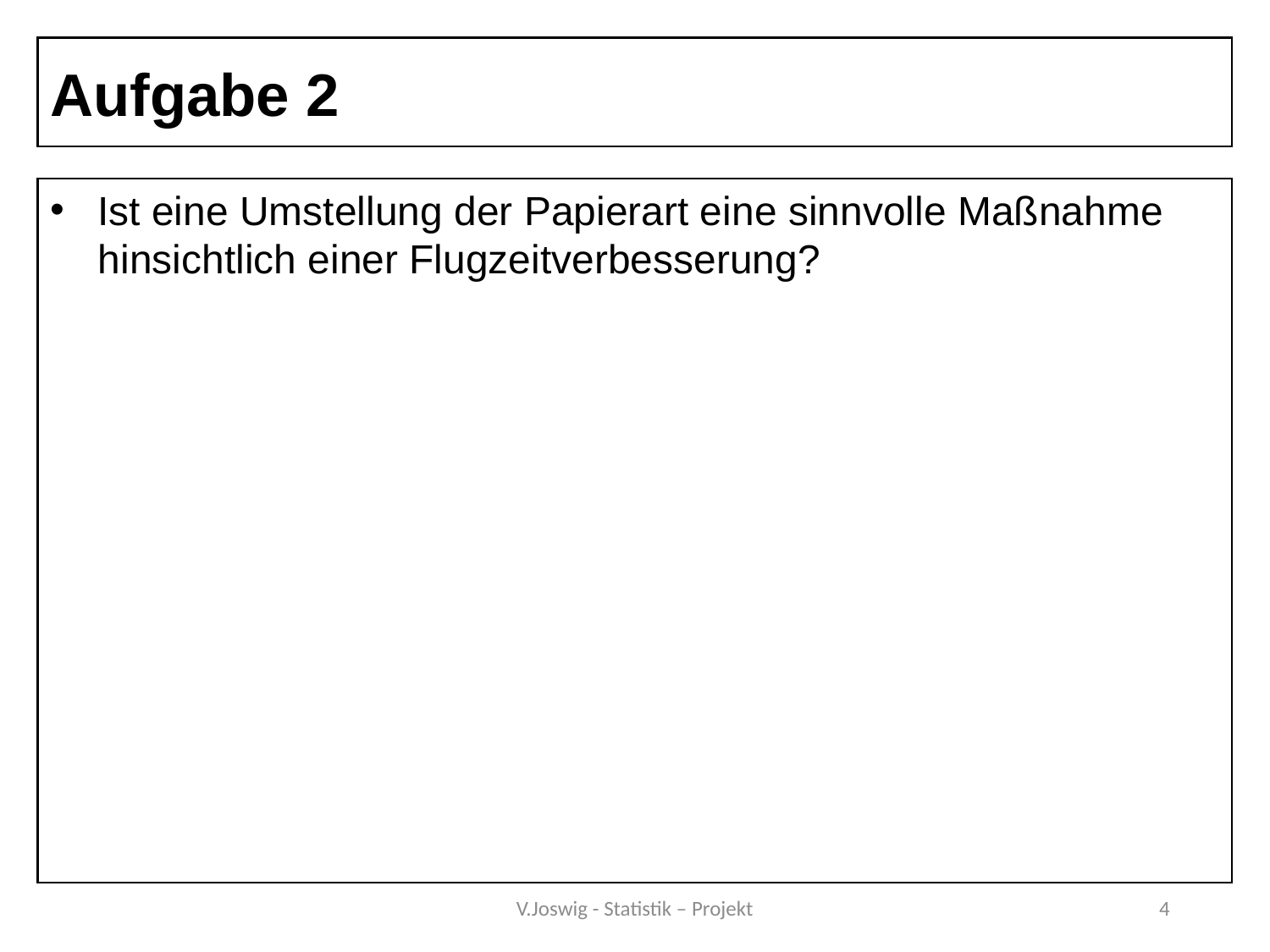

Aufgabe 2
Ist eine Umstellung der Papierart eine sinnvolle Maßnahme hinsichtlich einer Flugzeitverbesserung?
V.Joswig - Statistik – Projekt
4